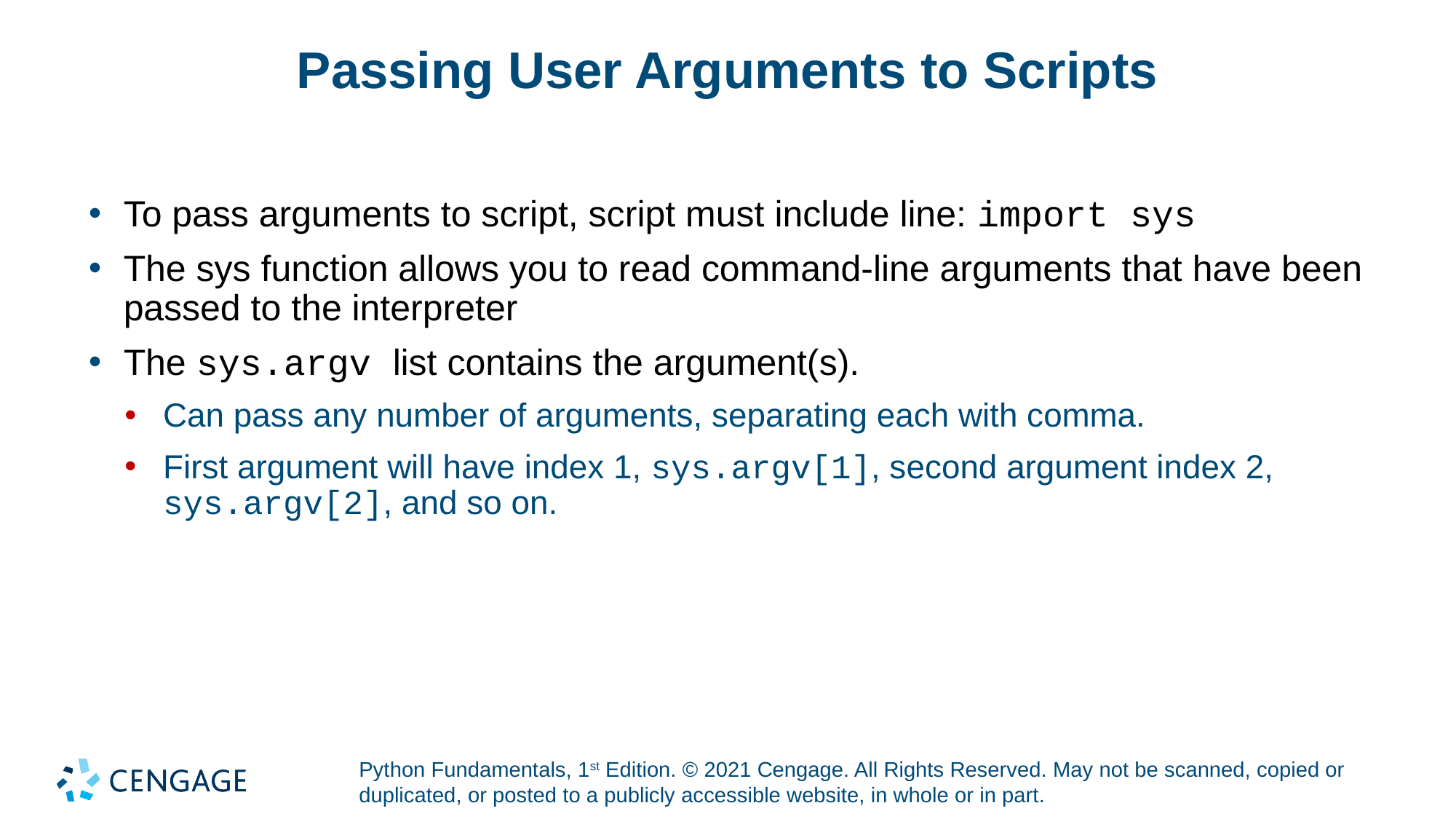

# Passing User Arguments to Scripts
To pass arguments to script, script must include line: import sys
The sys function allows you to read command-line arguments that have been passed to the interpreter
The sys.argv list contains the argument(s).
Can pass any number of arguments, separating each with comma.
First argument will have index 1, sys.argv[1], second argument index 2, sys.argv[2], and so on.